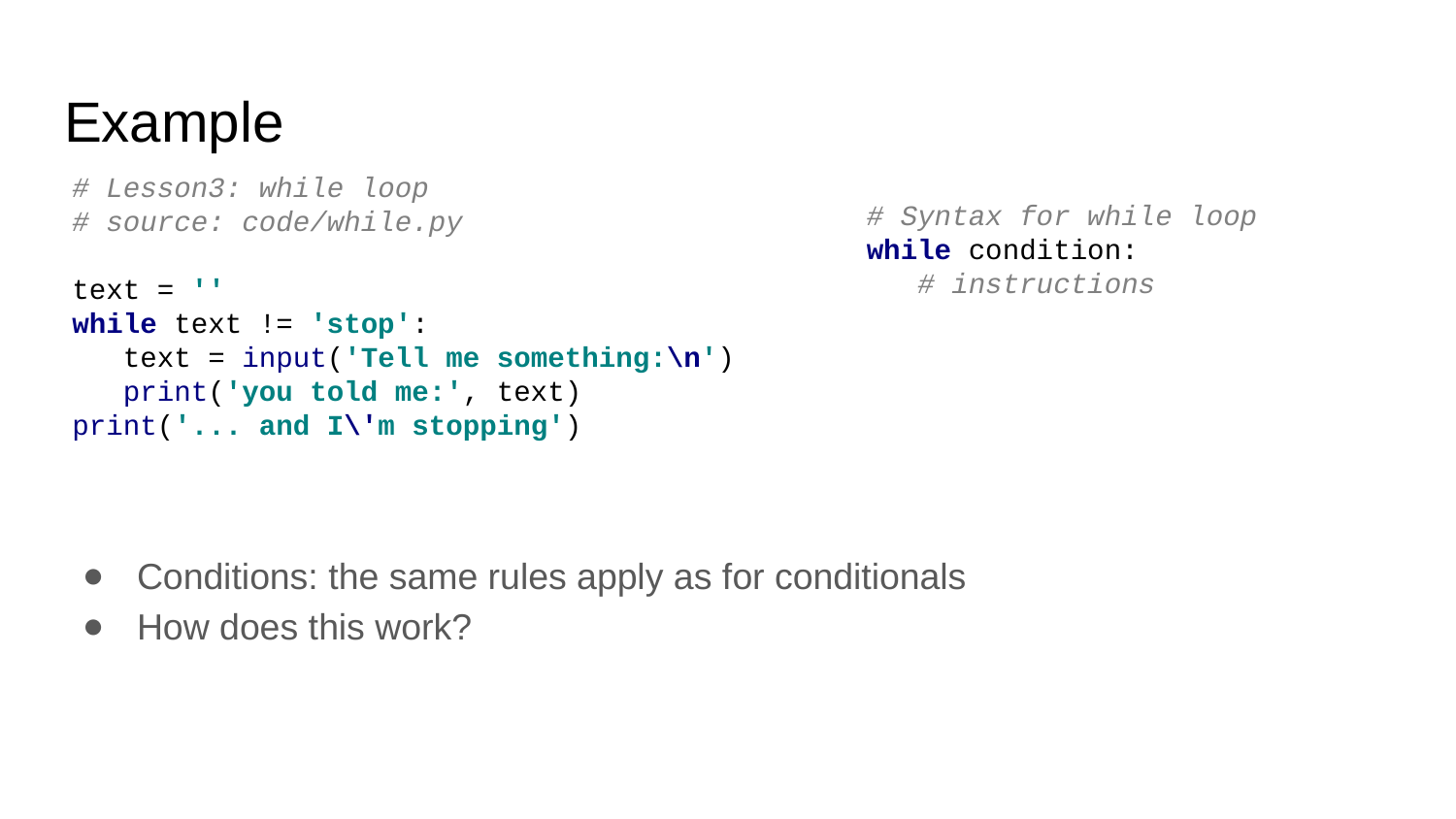

# Example
# Lesson3: while loop
# source: code/while.py

text = ''
while text != 'stop':
   text = input('Tell me something:\n')
   print('you told me:', text)
print('... and I\'m stopping')

# Syntax for while loop
while condition:
   # instructions
Conditions: the same rules apply as for conditionals
How does this work?